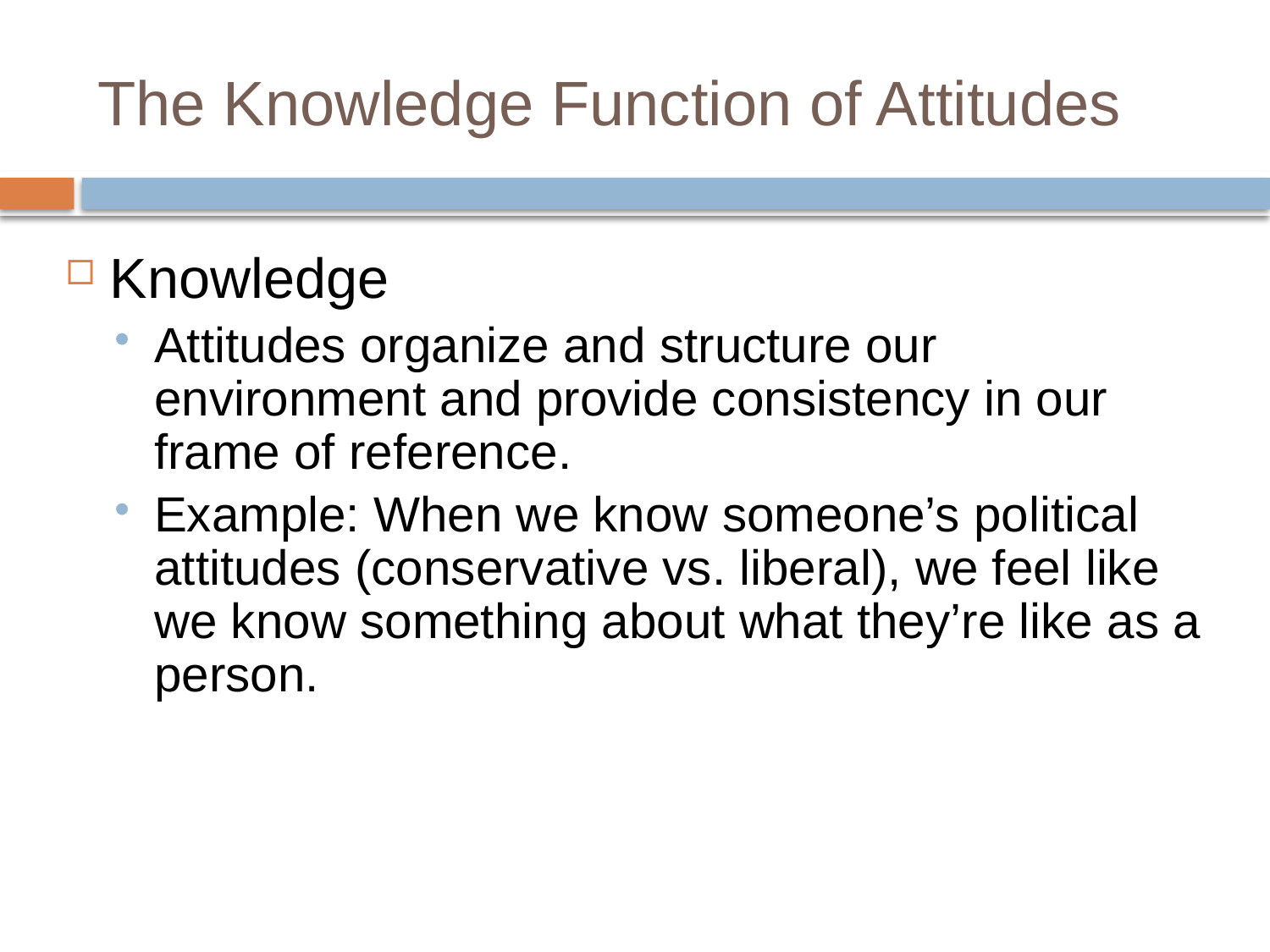

# The Knowledge Function of Attitudes
Knowledge
Attitudes organize and structure our environment and provide consistency in our frame of reference.
Example: When we know someone’s political attitudes (conservative vs. liberal), we feel like we know something about what they’re like as a person.